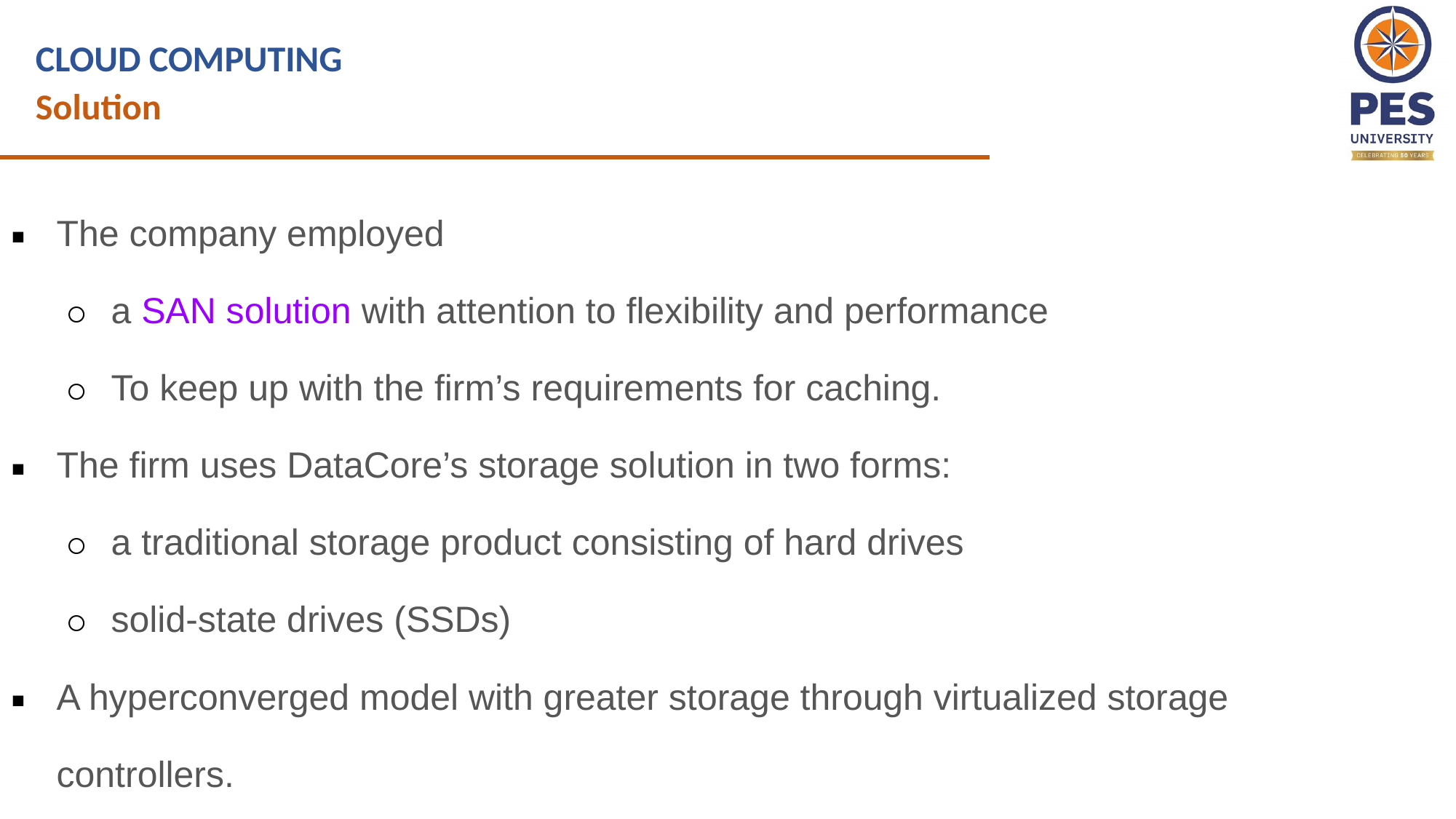

CLOUD COMPUTING
Solution
The company employed
a SAN solution with attention to flexibility and performance
To keep up with the firm’s requirements for caching.
The firm uses DataCore’s storage solution in two forms:
a traditional storage product consisting of hard drives
solid-state drives (SSDs)
A hyperconverged model with greater storage through virtualized storage controllers.